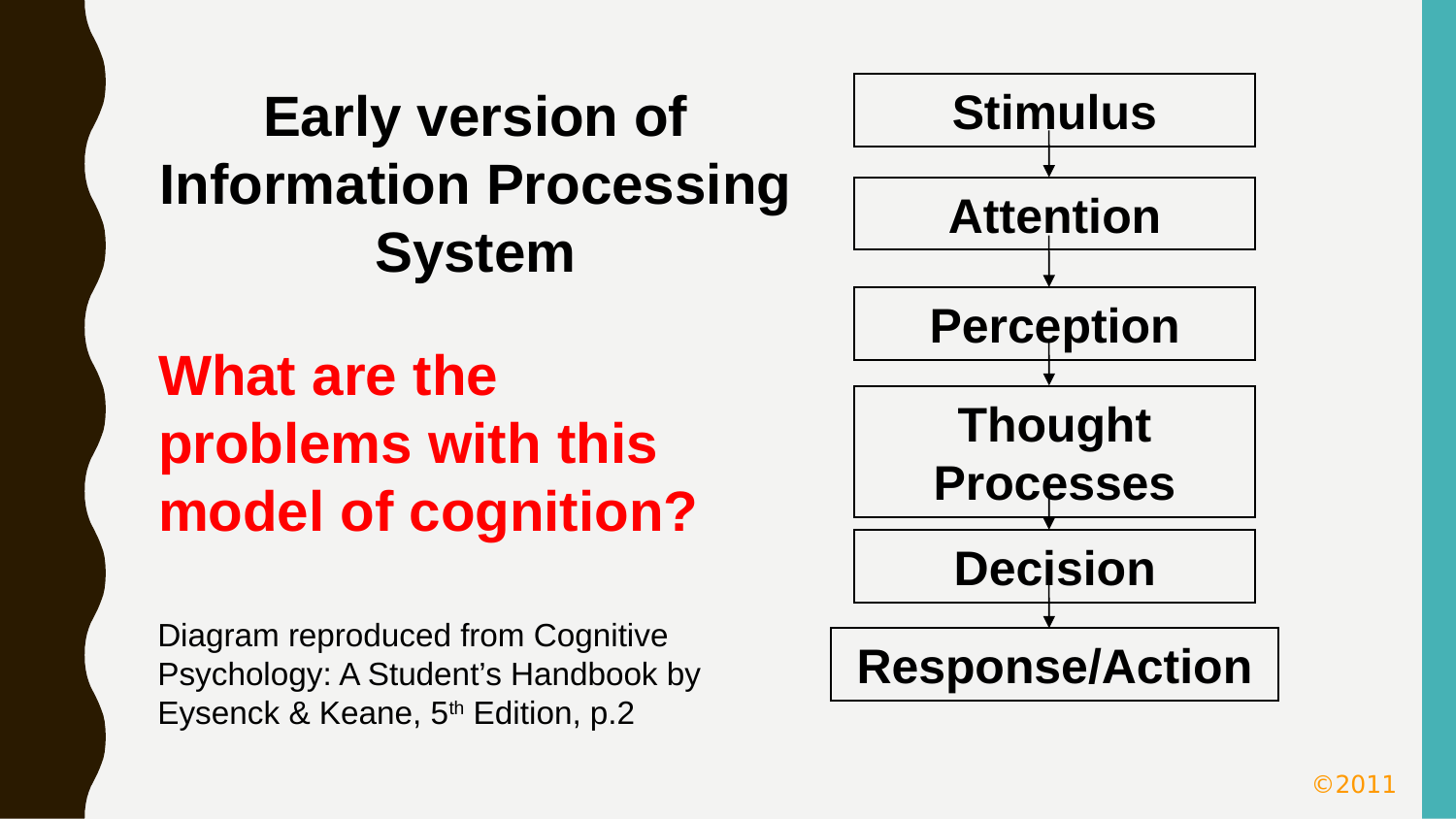

Early version of Information Processing System
Stimulus

Attention

Perception
What are the
problems with this
model of cognition?

Thought Processes

Decision

Diagram reproduced from Cognitive Psychology: A Student’s Handbook by Eysenck & Keane, 5th Edition, p.2
Response/Action